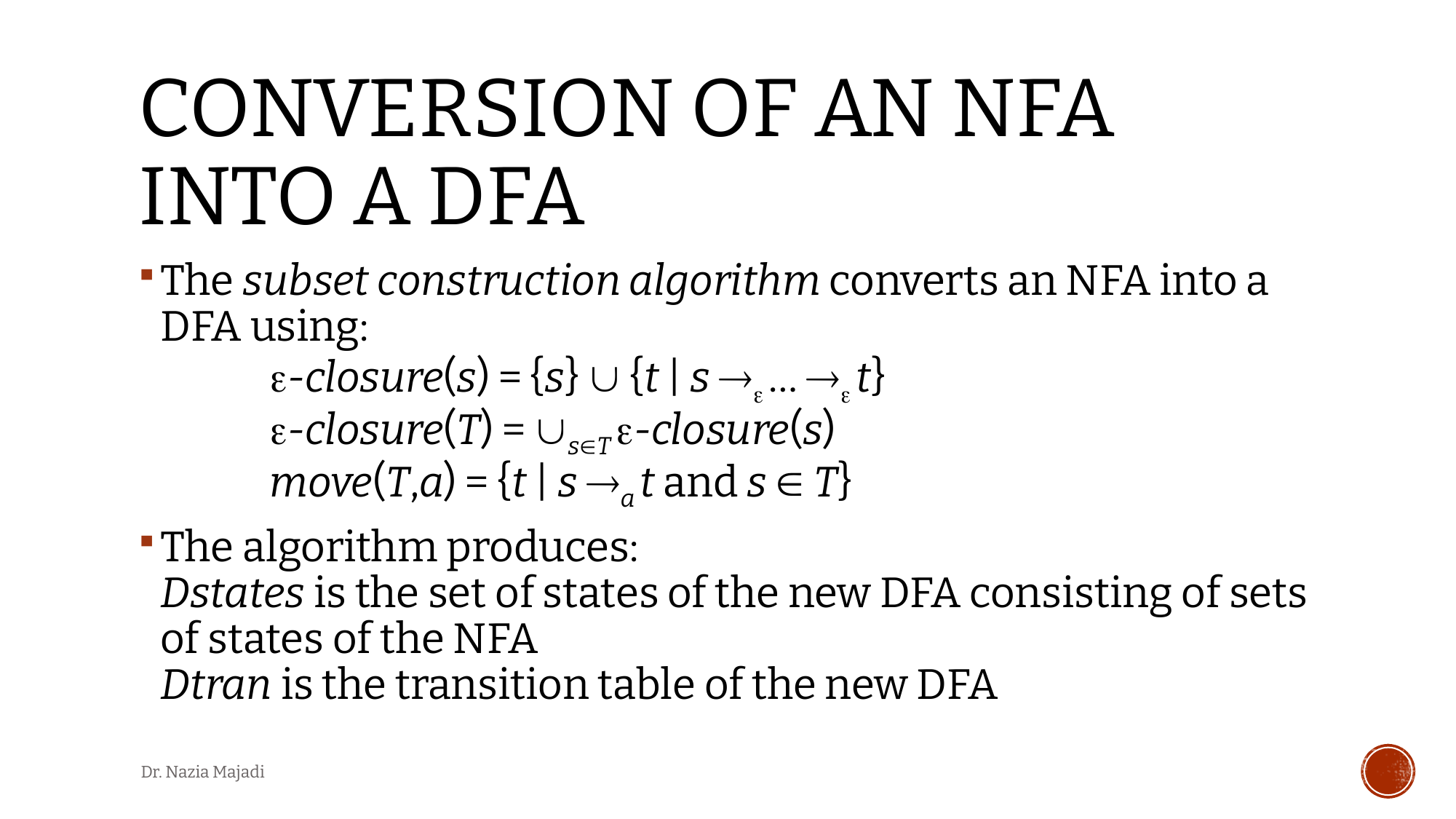

# Conversion of an NFA into a DFA
The subset construction algorithm converts an NFA into a DFA using:
	ε-closure(s) = {s} ∪ {t | s →ε … →ε t}
	ε-closure(T) = ∪s∈T ε-closure(s)
	move(T,a) = {t | s →a t and s ∈ T}
The algorithm produces:
Dstates is the set of states of the new DFA consisting of sets of states of the NFA
Dtran is the transition table of the new DFA
Dr. Nazia Majadi
15